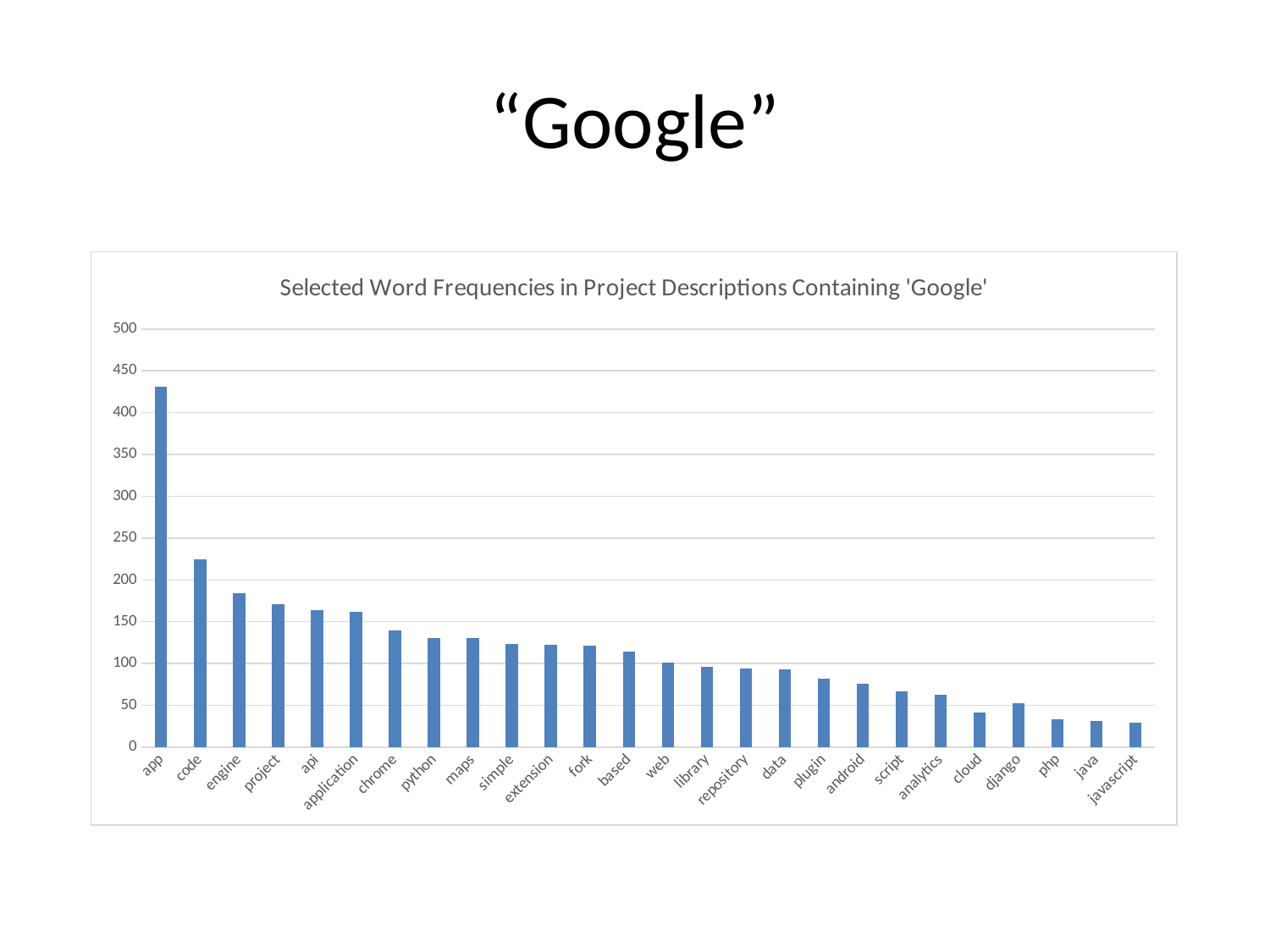

# “Google”

### Chart: Selected Word Frequencies in Project Descriptions Containing 'Google'

| Category |  |
|---|---|
| app | 431.0 |
| code | 225.0 |
| engine | 184.0 |
| project | 171.0 |
| api | 164.0 |
| application | 162.0 |
| chrome | 140.0 |
| python | 130.0 |
| maps | 130.0 |
| simple | 123.0 |
| extension | 122.0 |
| fork | 121.0 |
| based | 114.0 |
| web | 101.0 |
| library | 96.0 |
| repository | 94.0 |
| data | 93.0 |
| plugin | 82.0 |
| android | 76.0 |
| script | 67.0 |
| analytics | 63.0 |
| cloud | 41.0 |
| django | 52.0 |
| php | 33.0 |
| java | 31.0 |
| javascript | 29.0 |